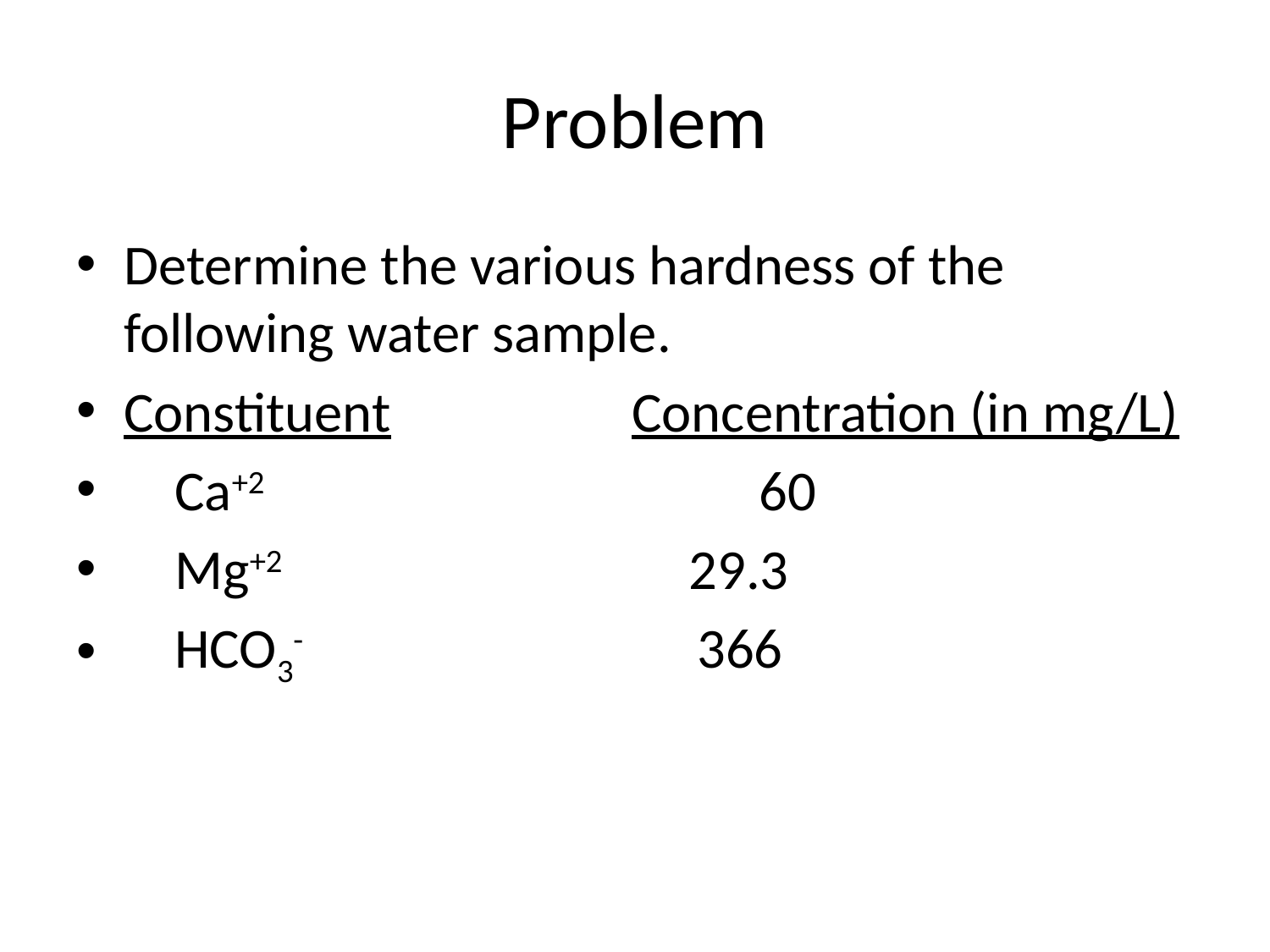

# Problem
Determine the various hardness of the following water sample.
Constituent		Concentration (in mg/L)
    Ca+2             			60
    Mg+2                                29.3
    HCO3-                               366